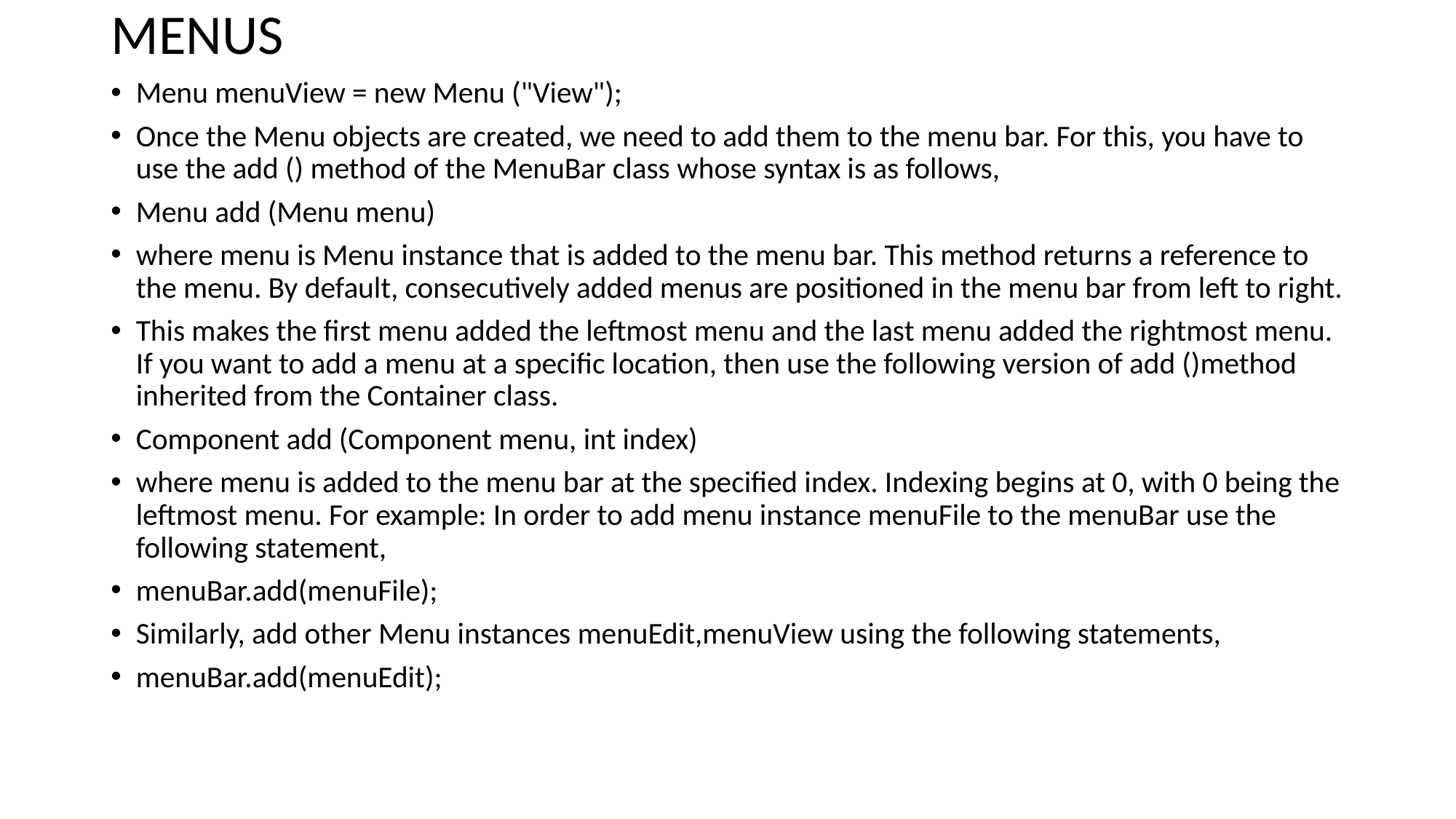

# MENUS
Menu menuView = new Menu ("View");
Once the Menu objects are created, we need to add them to the menu bar. For this, you have to use the add () method of the MenuBar class whose syntax is as follows,
Menu add (Menu menu)
where menu is Menu instance that is added to the menu bar. This method returns a reference to the menu. By default, consecutively added menus are positioned in the menu bar from left to right.
This makes the first menu added the leftmost menu and the last menu added the rightmost menu. If you want to add a menu at a specific location, then use the following version of add ()method inherited from the Container class.
Component add (Component menu, int index)
where menu is added to the menu bar at the specified index. Indexing begins at 0, with 0 being the leftmost menu. For example: In order to add menu instance menuFile to the menuBar use the following statement,
menuBar.add(menuFile);
Similarly, add other Menu instances menuEdit,menuView using the following statements,
menuBar.add(menuEdit);